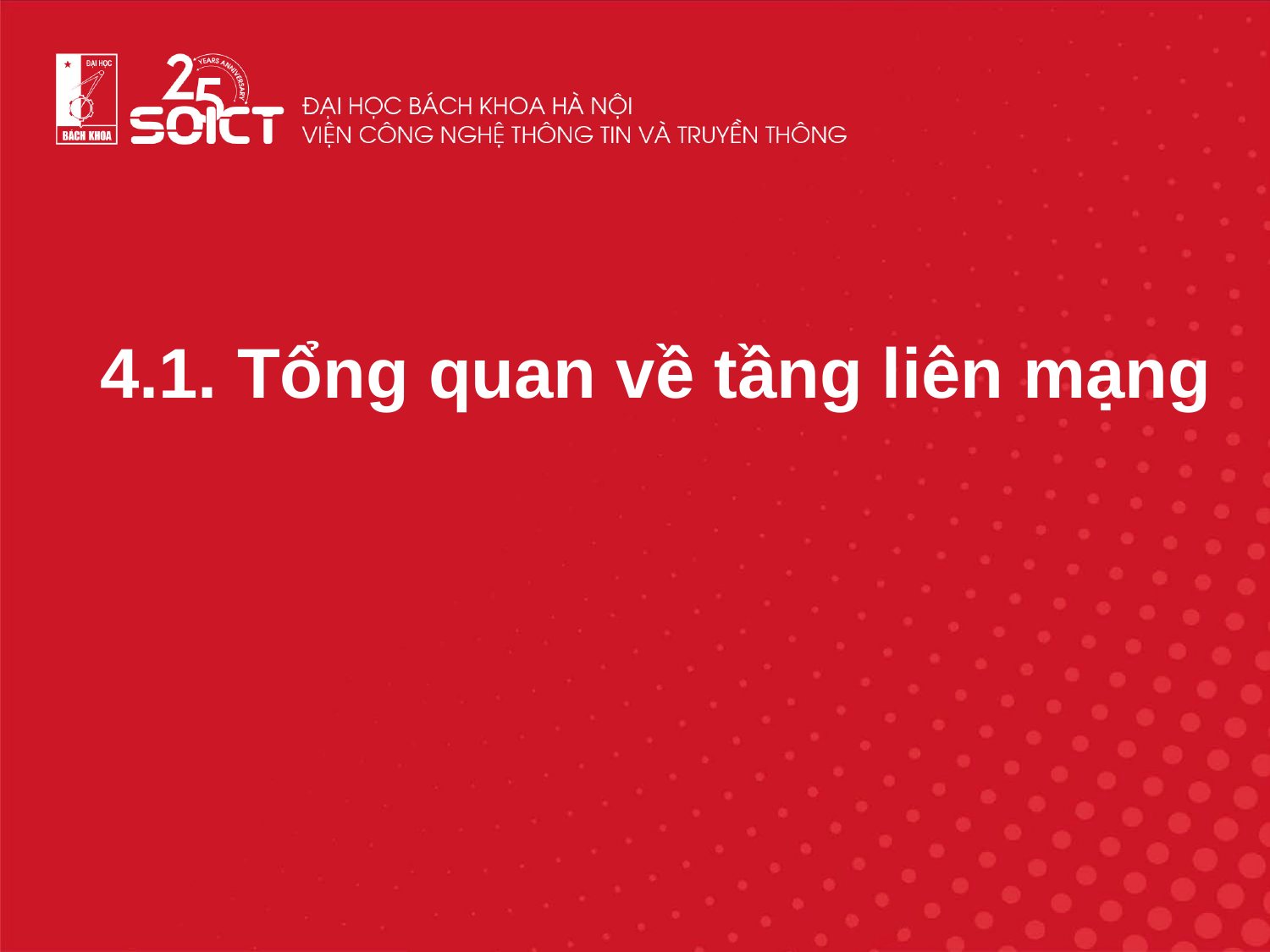

4.1. Tổng quan về tầng liên mạng